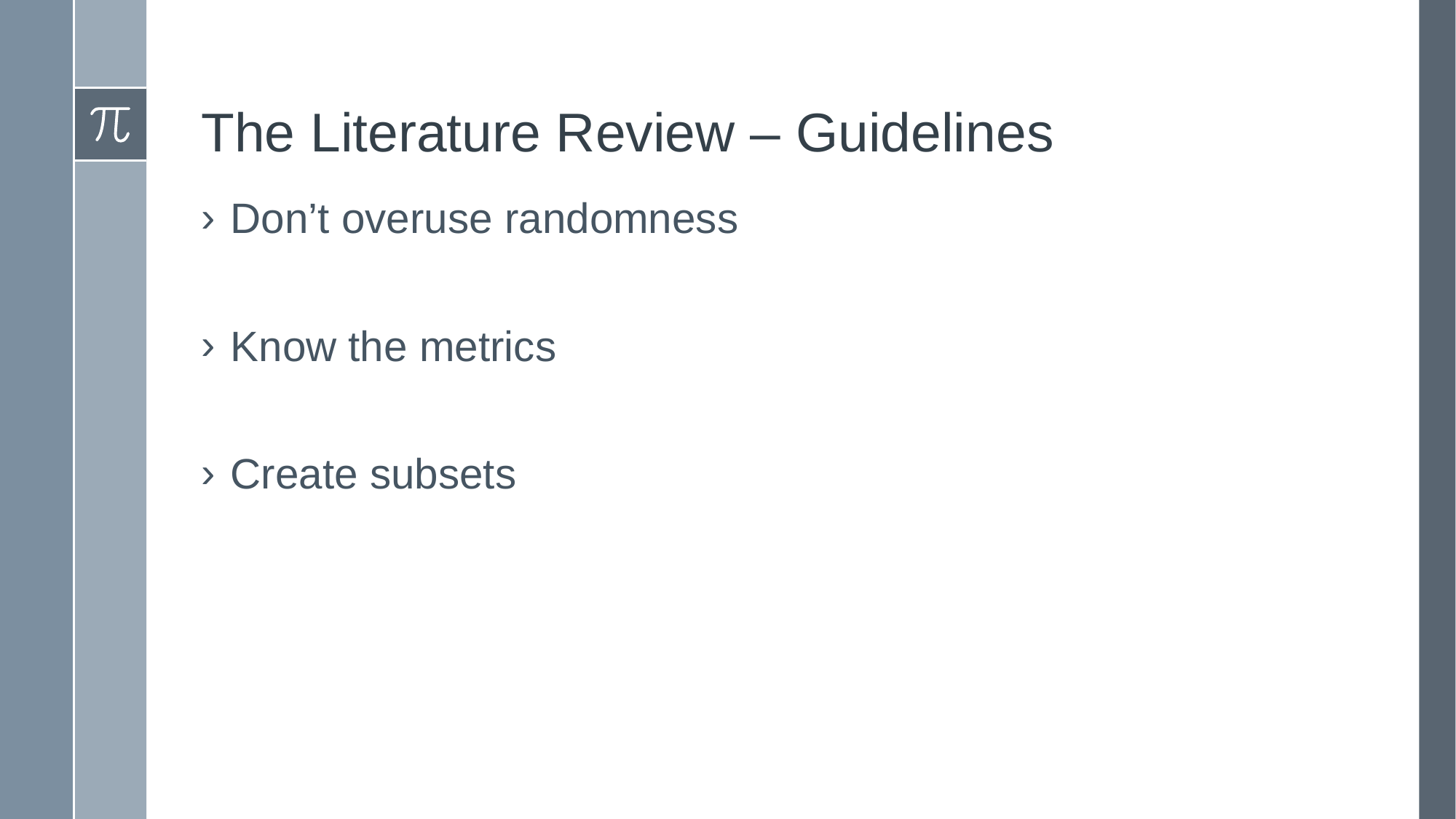

# The Literature Review – Guidelines
Don’t overuse randomness

Know the metrics

Create subsets